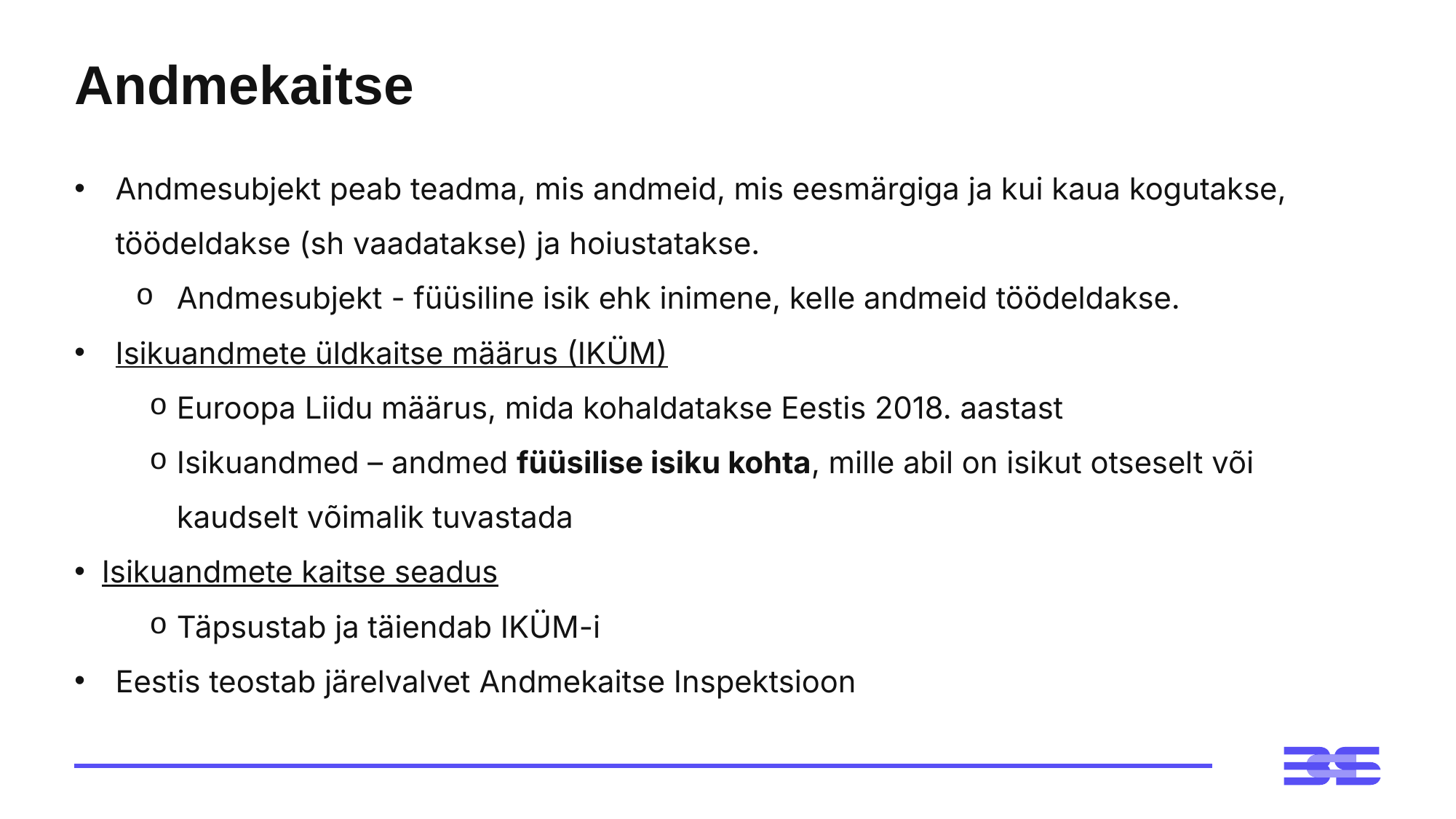

# Andmekaitse
Andmesubjekt peab teadma, mis andmeid, mis eesmärgiga ja kui kaua kogutakse, töödeldakse (sh vaadatakse) ja hoiustatakse.
Andmesubjekt - füüsiline isik ehk inimene, kelle andmeid töödeldakse.
Isikuandmete üldkaitse määrus (IKÜM)
Euroopa Liidu määrus, mida kohaldatakse Eestis 2018. aastast
Isikuandmed – andmed füüsilise isiku kohta, mille abil on isikut otseselt või kaudselt võimalik tuvastada
Isikuandmete kaitse seadus
Täpsustab ja täiendab IKÜM-i
Eestis teostab järelvalvet Andmekaitse Inspektsioon